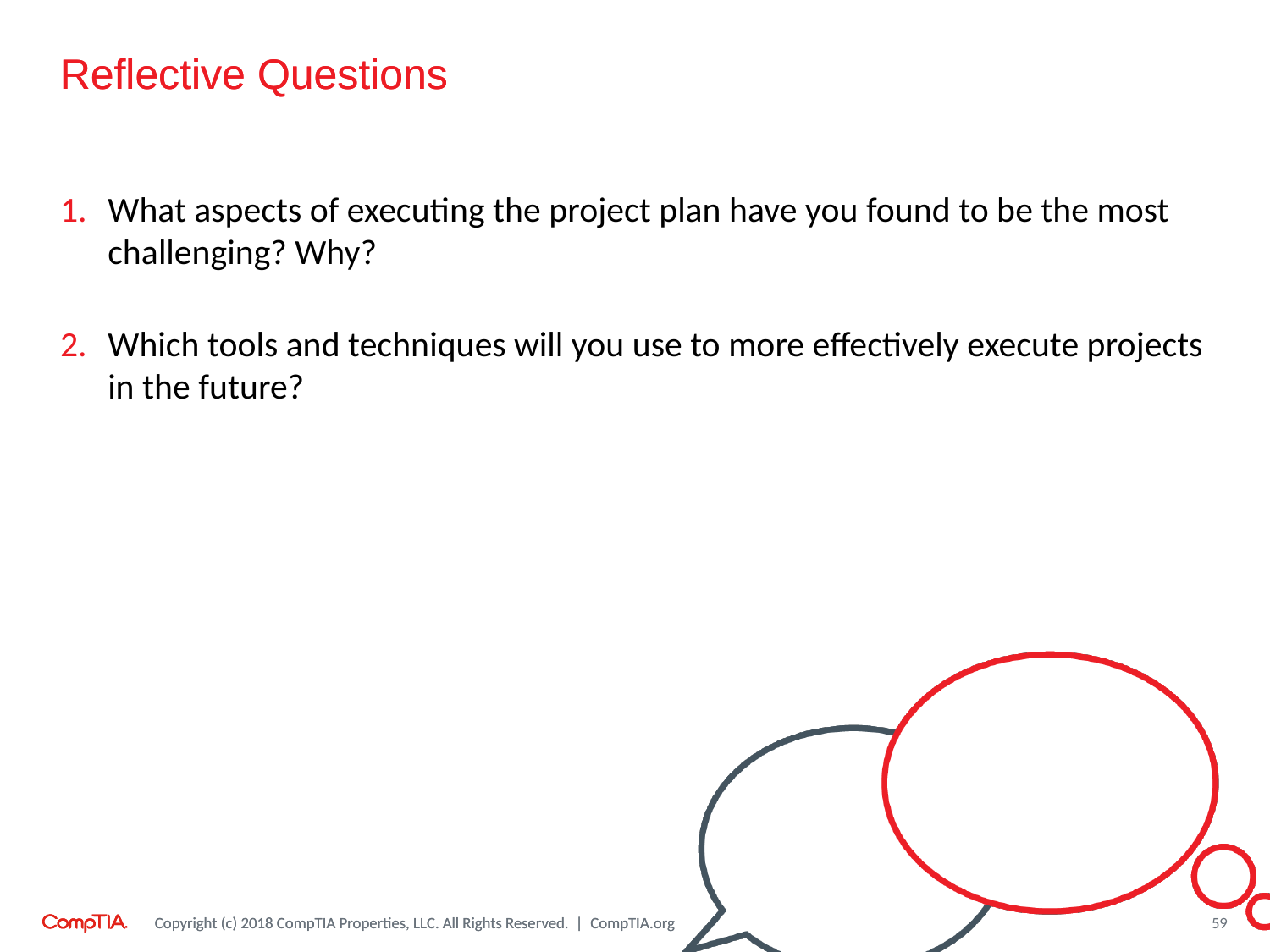

What aspects of executing the project plan have you found to be the most challenging? Why?
Which tools and techniques will you use to more effectively execute projects in the future?
59